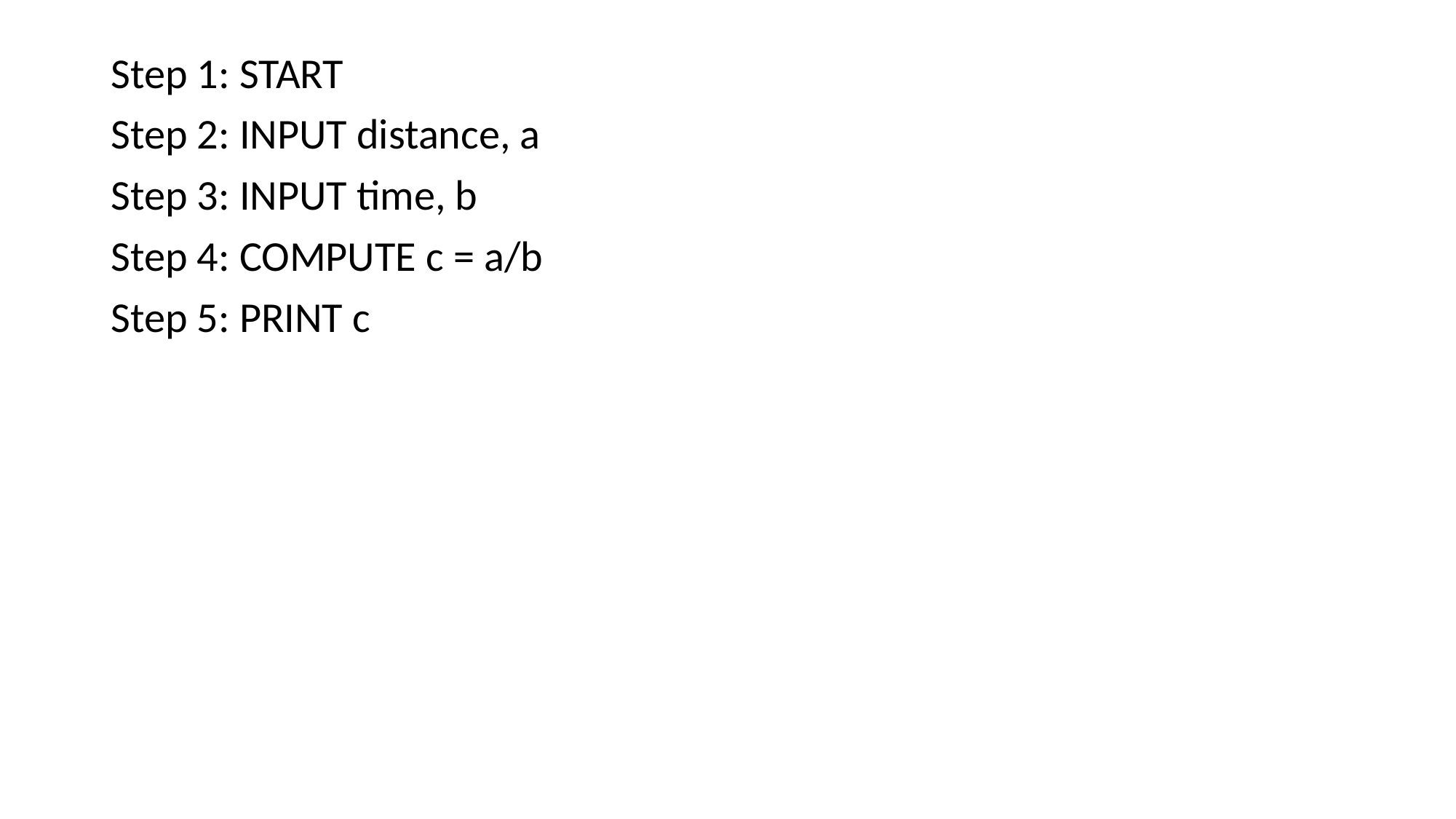

Step 1: START
Step 2: INPUT distance, a
Step 3: INPUT time, b
Step 4: COMPUTE c = a/b
Step 5: PRINT c